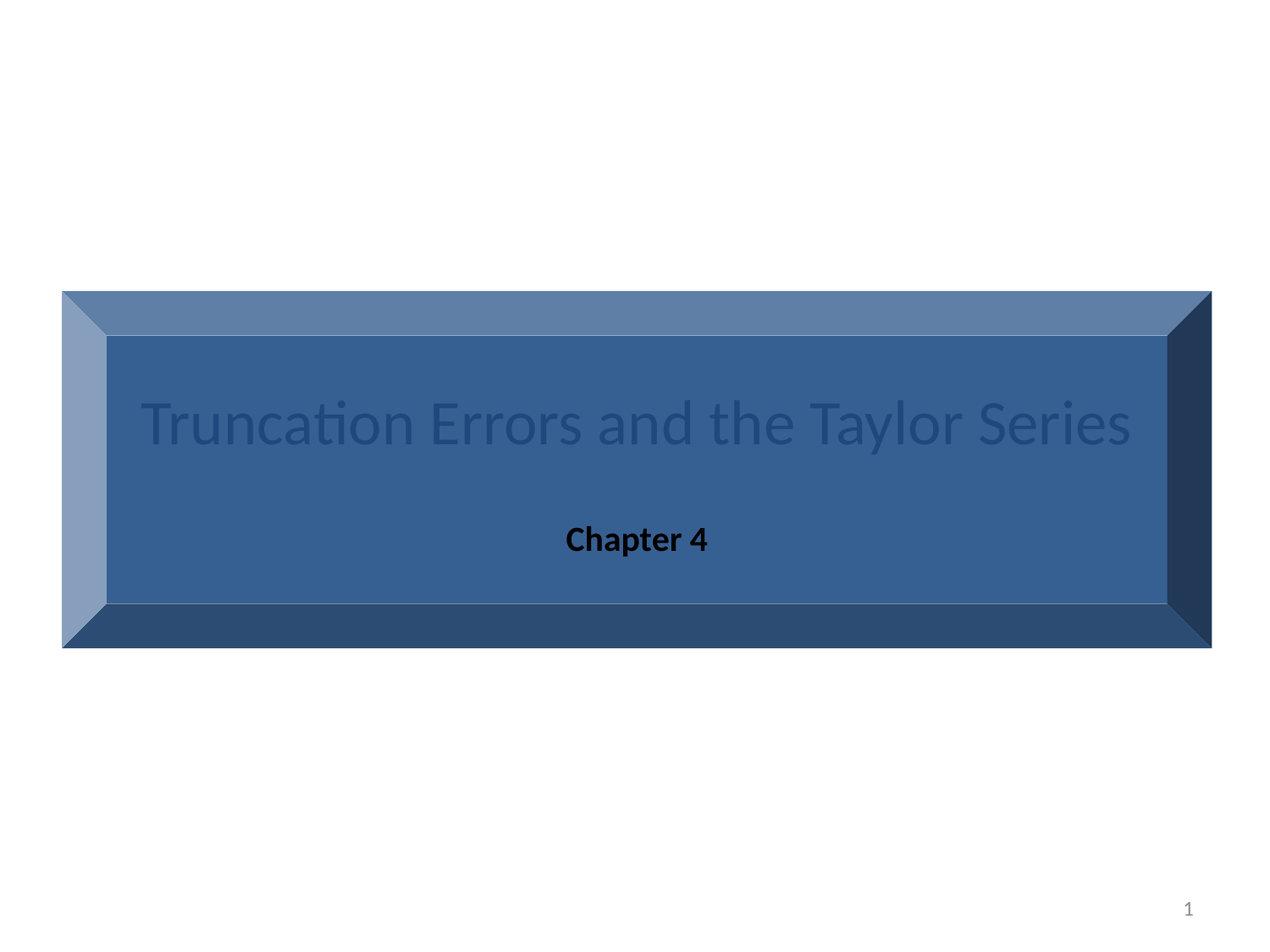

Truncation Errors and the Taylor Series
Chapter 4
1